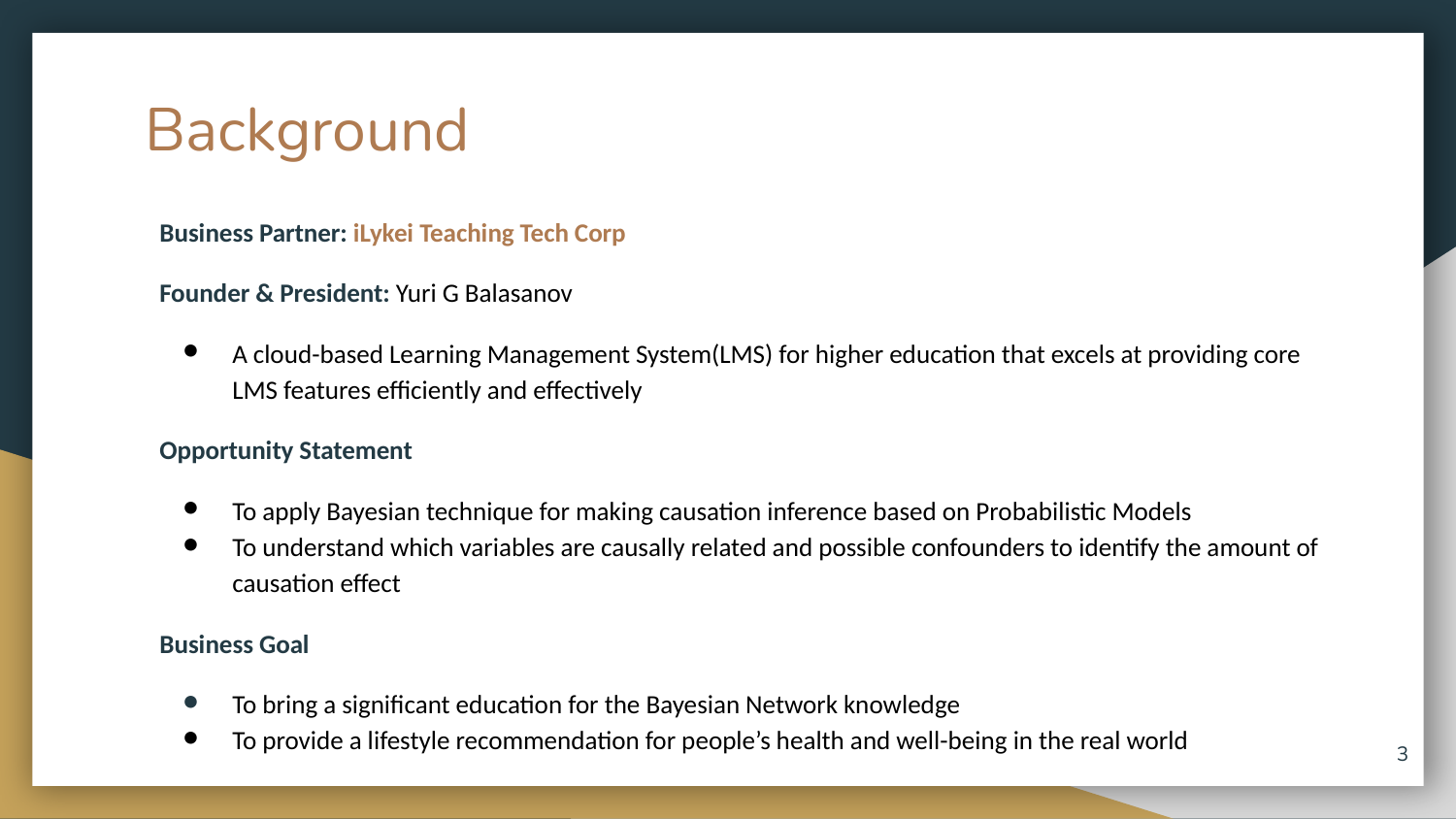

# Background
Business Partner: iLykei Teaching Tech Corp
Founder & President: Yuri G Balasanov
A cloud-based Learning Management System(LMS) for higher education that excels at providing core LMS features efficiently and effectively
Opportunity Statement
To apply Bayesian technique for making causation inference based on Probabilistic Models
To understand which variables are causally related and possible confounders to identify the amount of causation effect
Business Goal
To bring a significant education for the Bayesian Network knowledge
To provide a lifestyle recommendation for people’s health and well-being in the real world

3